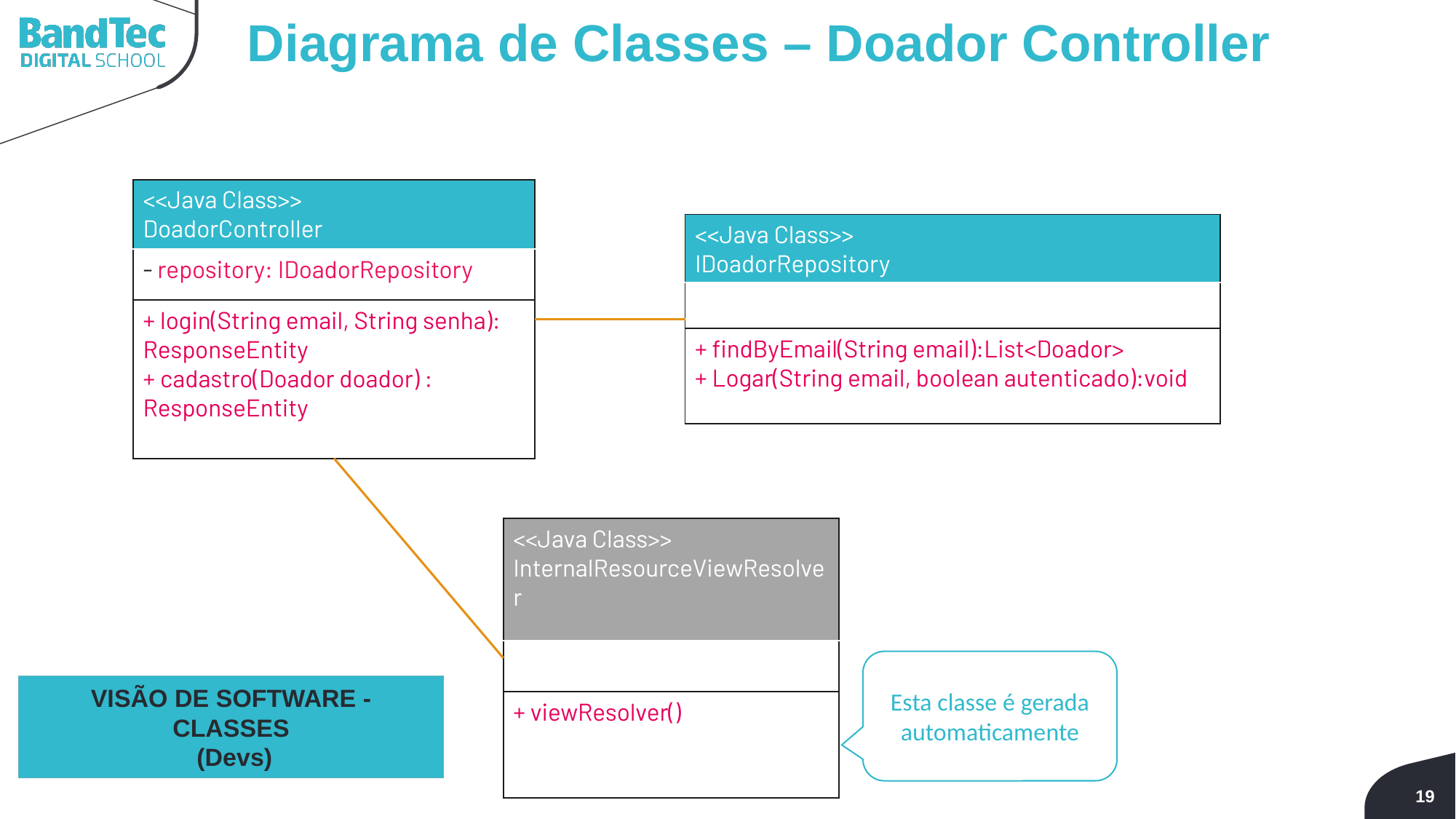

Diagrama de Classes – Doador Controller
| <<Java Class>> DoadorController |
| --- |
| - repository: IDoadorRepository |
| + login(String email, String senha): ResponseEntity + cadastro(Doador doador) : ResponseEntity |
| <<Java Class>> IDoadorRepository |
| --- |
|  |
| + findByEmail(String email):List<Doador> + Logar(String email, boolean autenticado):void |
| <<Java Class>> InternalResourceViewResolver |
| --- |
|  |
| + viewResolver() |
Esta classe é gerada automaticamente
VISÃO DE SOFTWARE - CLASSES
 (Devs)
19